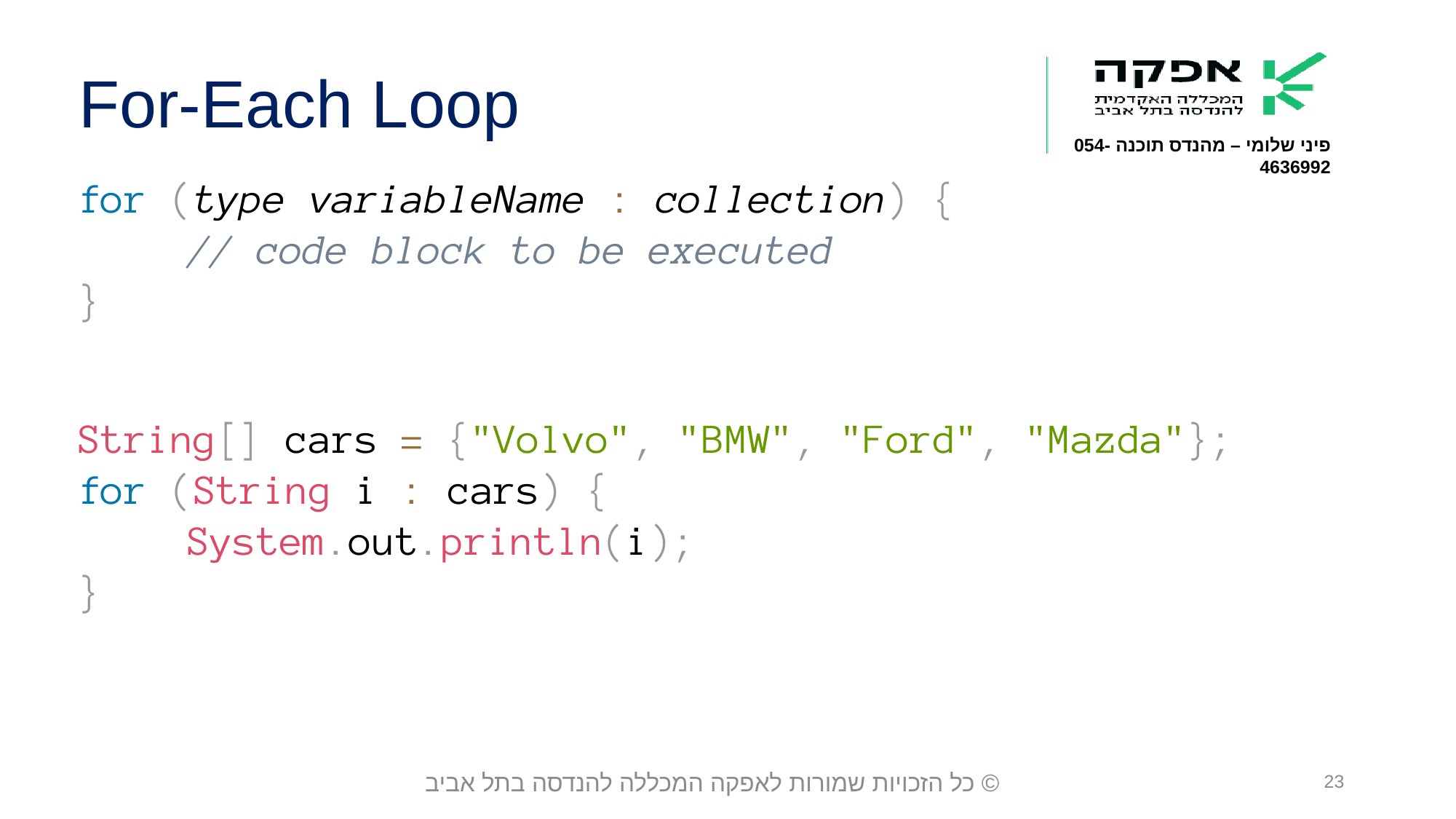

For-Each Loop
for (type variableName : collection) {
	// code block to be executed
}

String[] cars = {"Volvo", "BMW", "Ford", "Mazda"};
for (String i : cars) {
	System.out.println(i);
}
© כל הזכויות שמורות לאפקה המכללה להנדסה בתל אביב
23